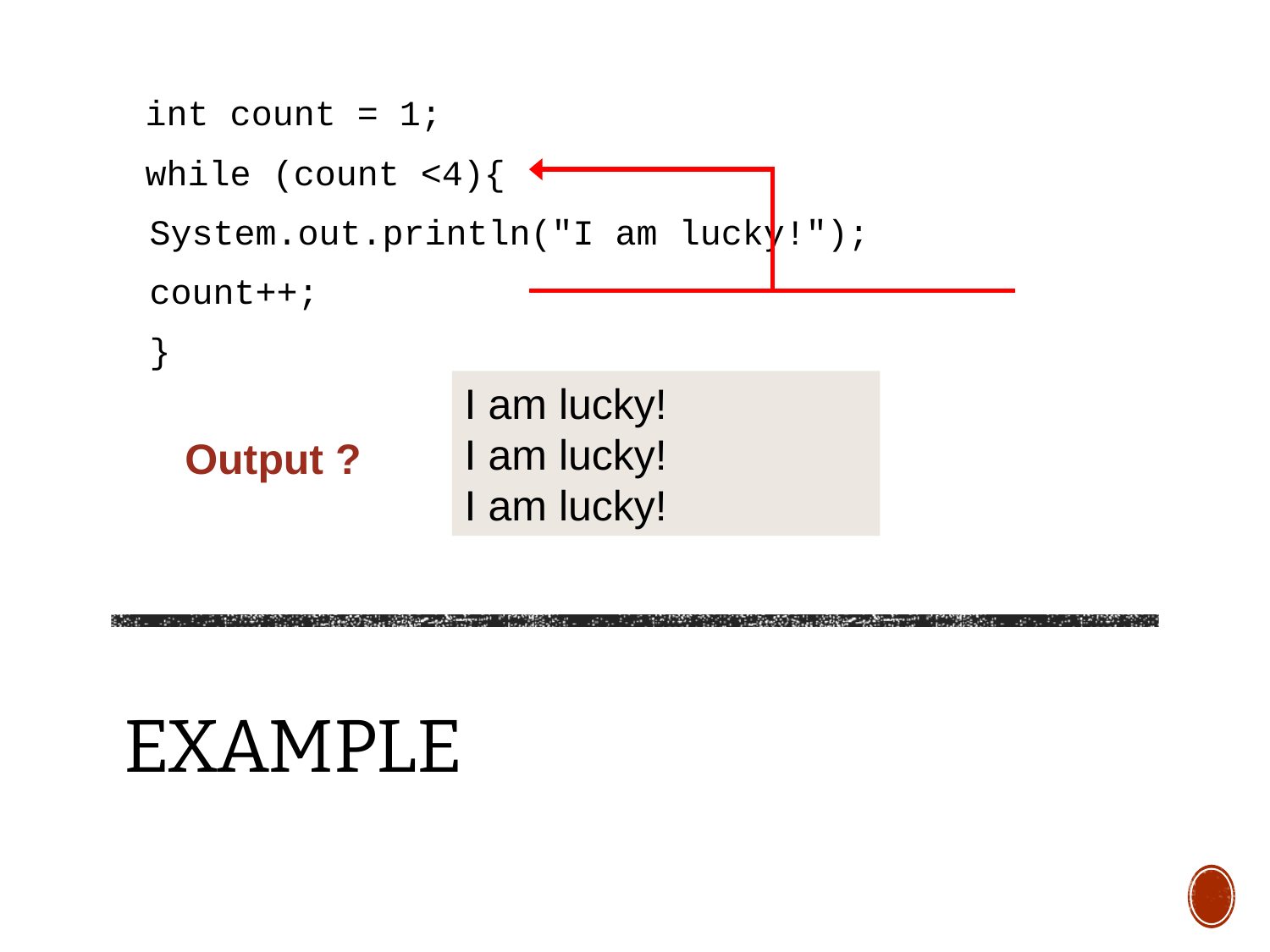

int count = 1;
 while (count <4){
	System.out.println("I am lucky!");
	count++;
	}
I am lucky!
I am lucky!
I am lucky!
Output ?

# Example